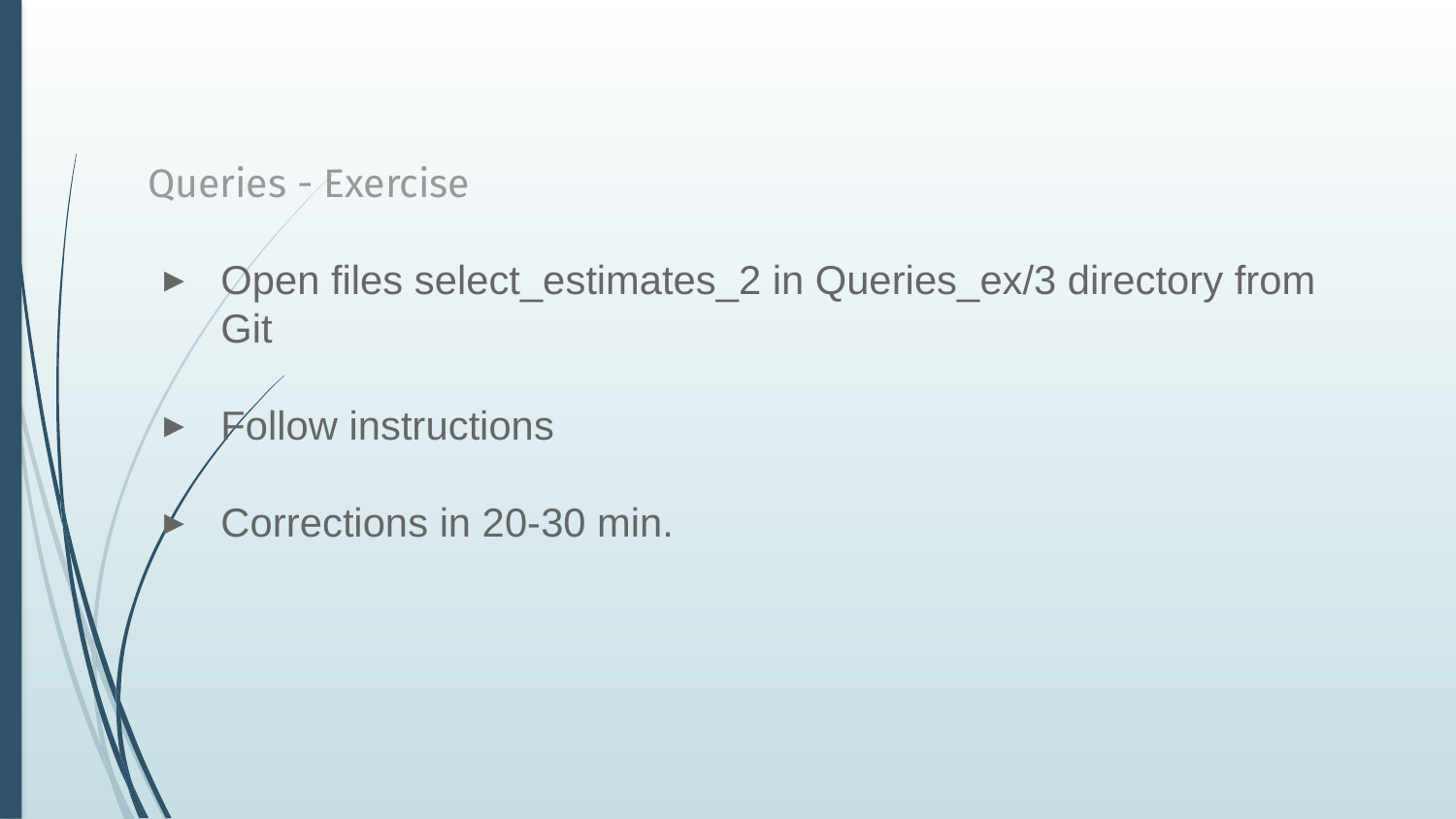

# Queries - Exercise
Open files select_estimates_2 in Queries_ex/3 directory from Git

Follow instructions

Corrections in 20-30 min.